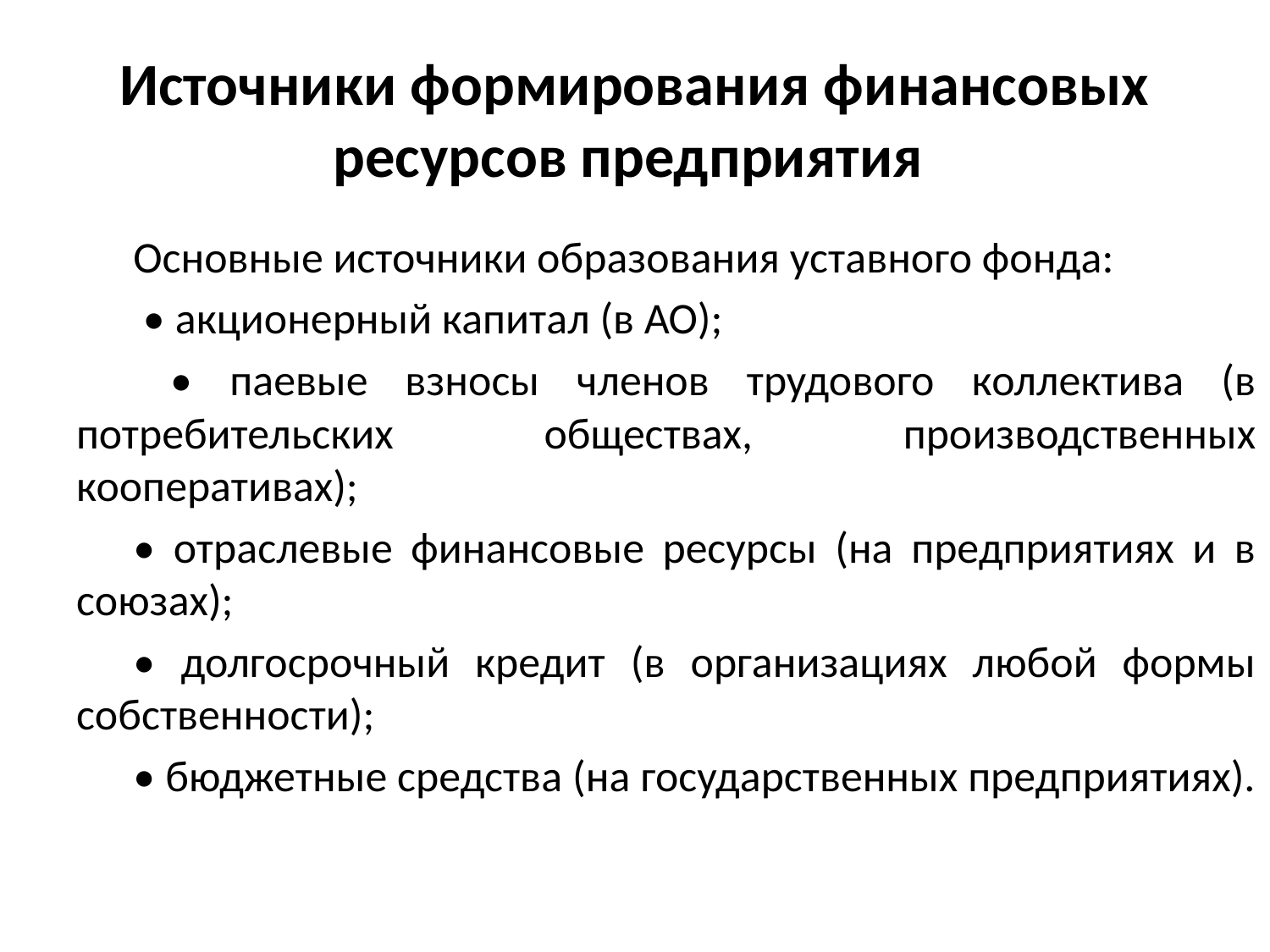

# Источники формирования финансовых ресурсов предприятия
Основные источники образования уставного фонда:
 • акционерный капитал (в АО);
 • паевые взносы членов трудового коллектива (в потребительских обществах, производственных кооперативах);
• отраслевые финансовые ресурсы (на предприятиях и в союзах);
• долгосрочный кредит (в организациях любой формы собственности);
• бюджетные средства (на государственных предприятиях).